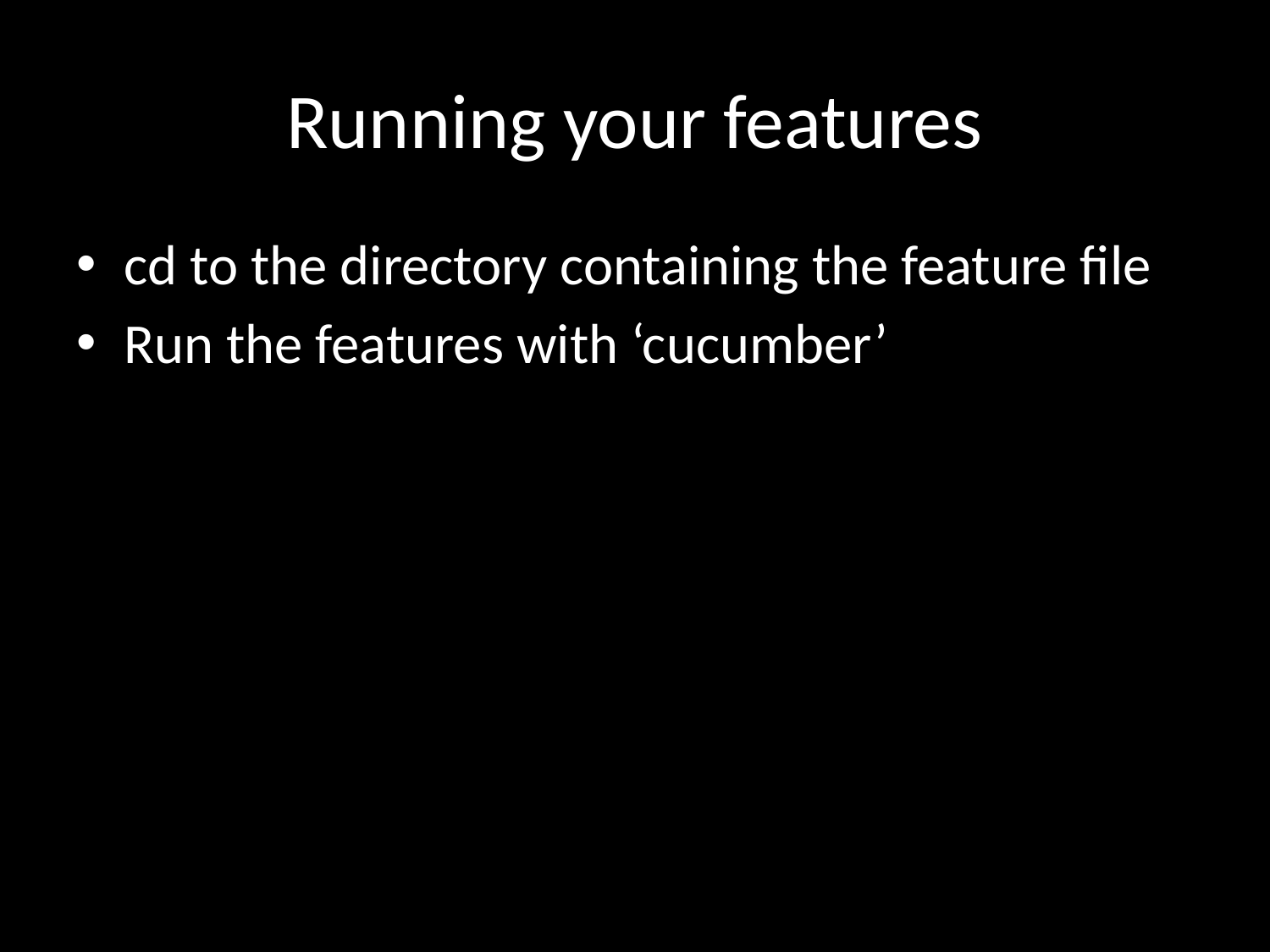

# Running your features
cd to the directory containing the feature file
Run the features with ‘cucumber’